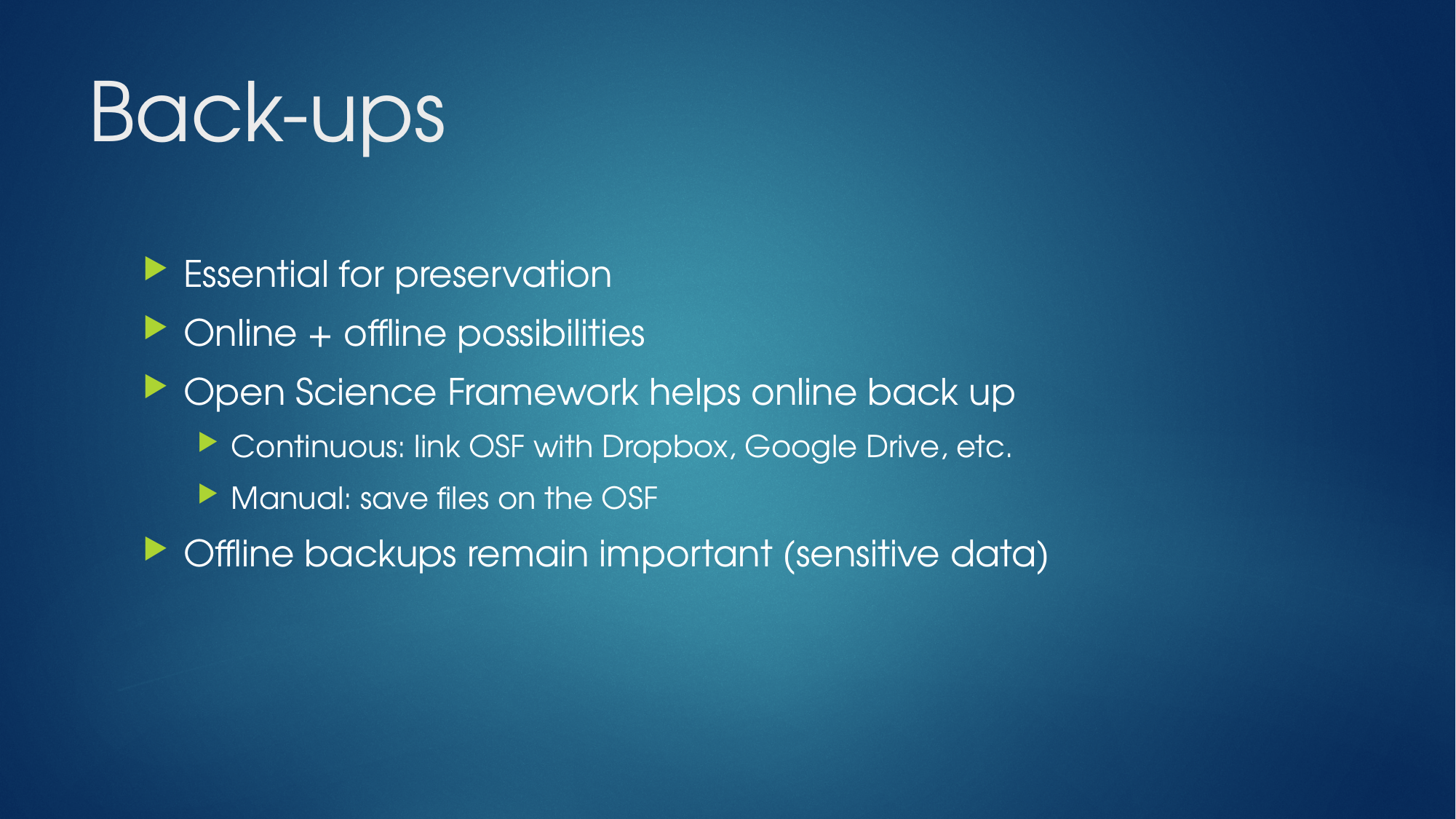

# Back-ups
Essential for preservation
Online + offline possibilities
Open Science Framework helps online back up
Continuous: link OSF with Dropbox, Google Drive, etc.
Manual: save files on the OSF
Offline backups remain important (sensitive data)